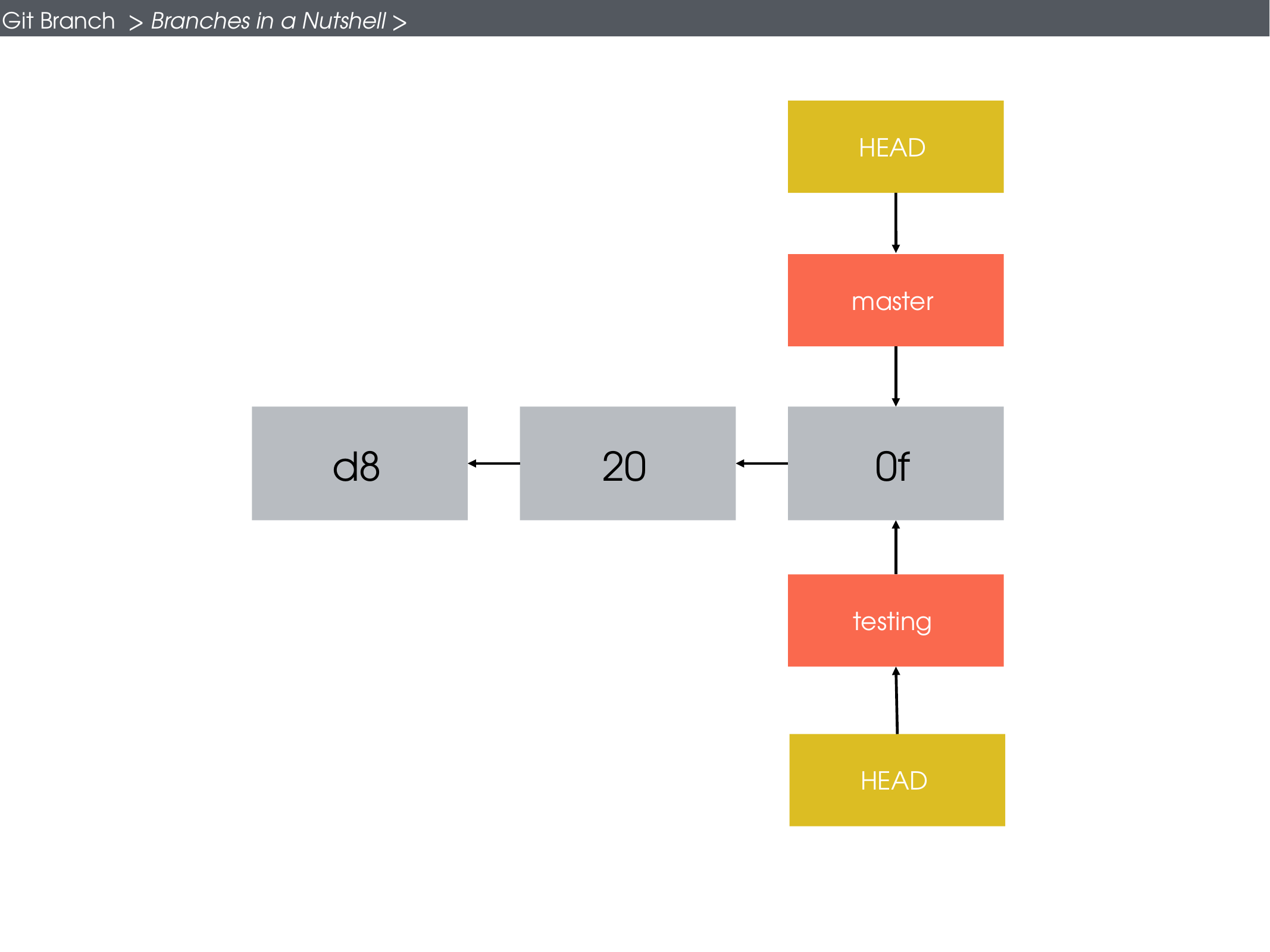

Git Branch  > Branches in a Nutshell >

HEAD

master

d8

20

0f

testing

HEAD